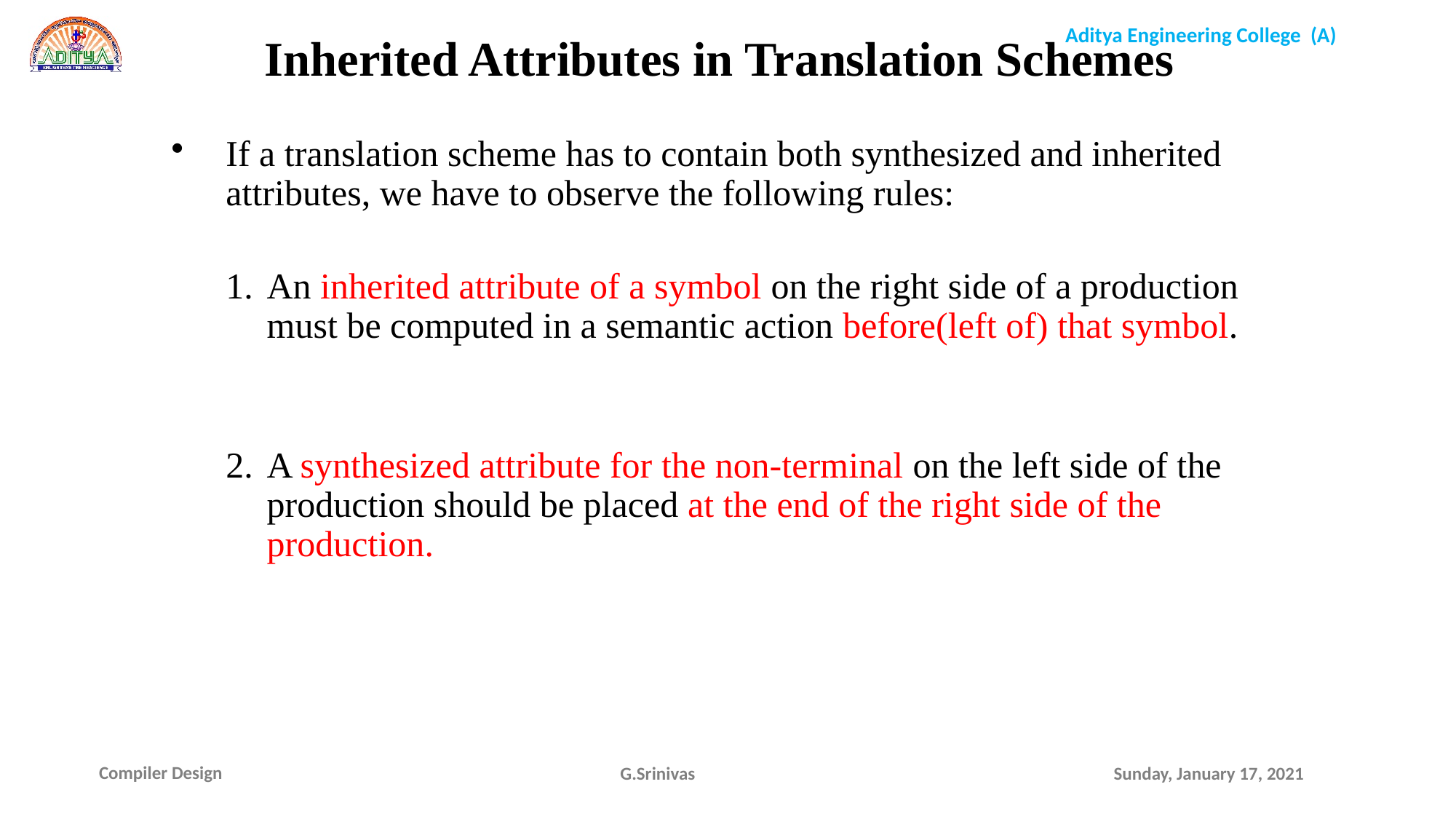

Inherited Attributes in Translation Schemes
If a translation scheme has to contain both synthesized and inherited attributes, we have to observe the following rules:

An inherited attribute of a symbol on the right side of a production must be computed in a semantic action before(left of) that symbol.

A synthesized attribute for the non-terminal on the left side of the production should be placed at the end of the right side of the production.

G.Srinivas
Sunday, January 17, 2021